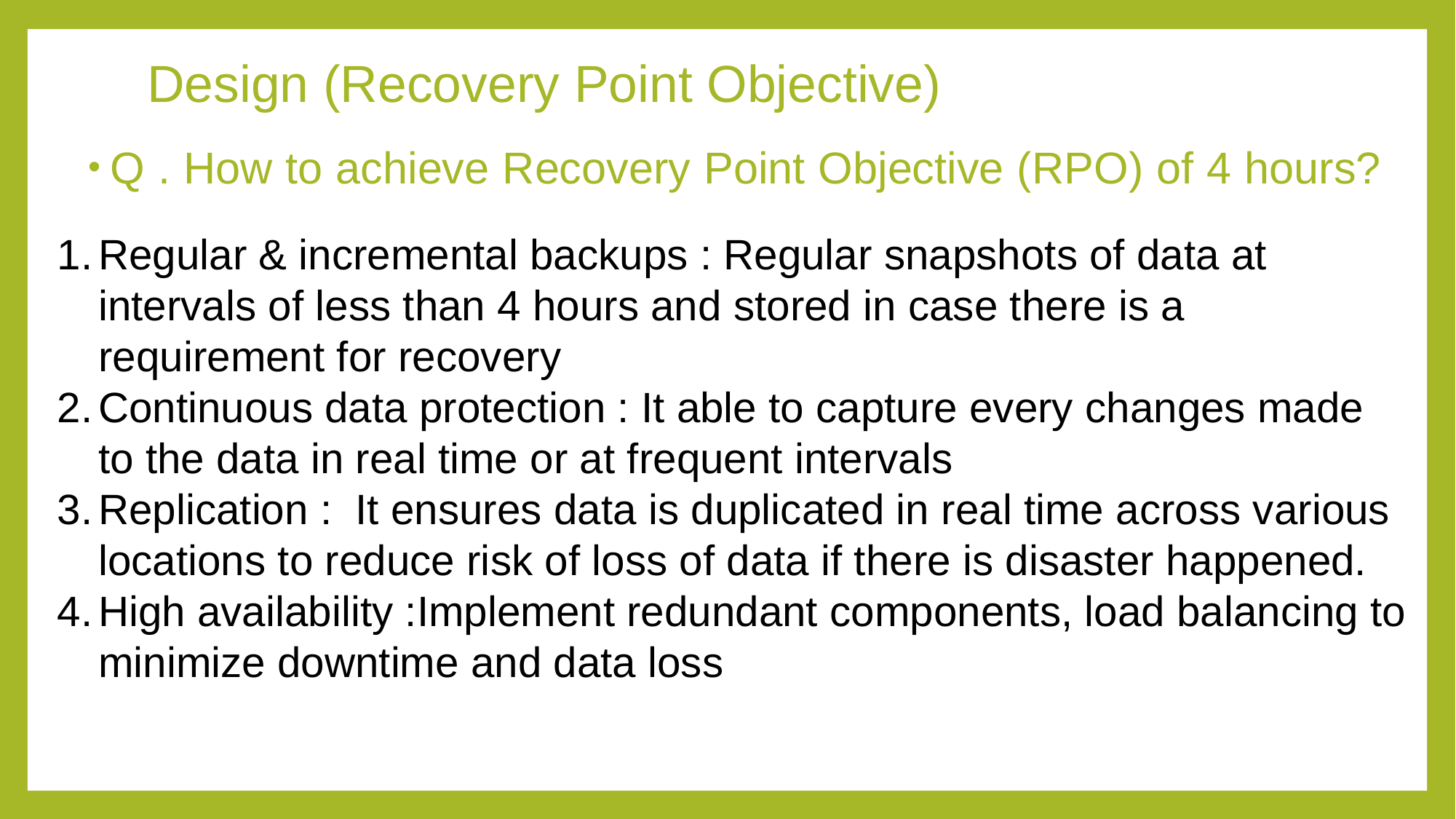

# Design (Recovery Point Objective)
Q . How to achieve Recovery Point Objective (RPO) of 4 hours?
Regular & incremental backups : Regular snapshots of data at intervals of less than 4 hours and stored in case there is a requirement for recovery
Continuous data protection : It able to capture every changes made to the data in real time or at frequent intervals
Replication :  It ensures data is duplicated in real time across various locations to reduce risk of loss of data if there is disaster happened.
High availability :Implement redundant components, load balancing to minimize downtime and data loss